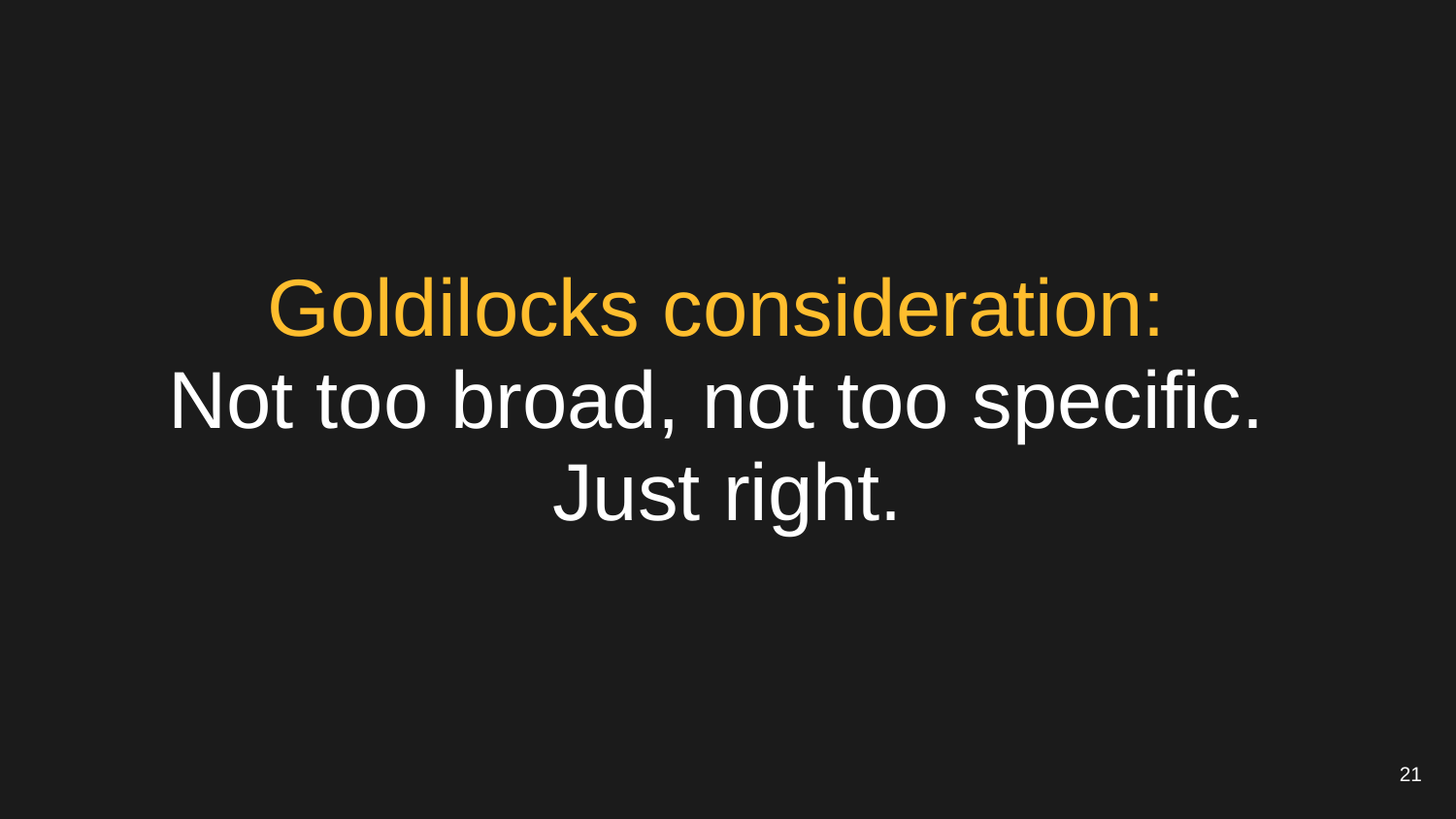

# Goldilocks consideration:
Not too broad, not too specific.
Just right.
21